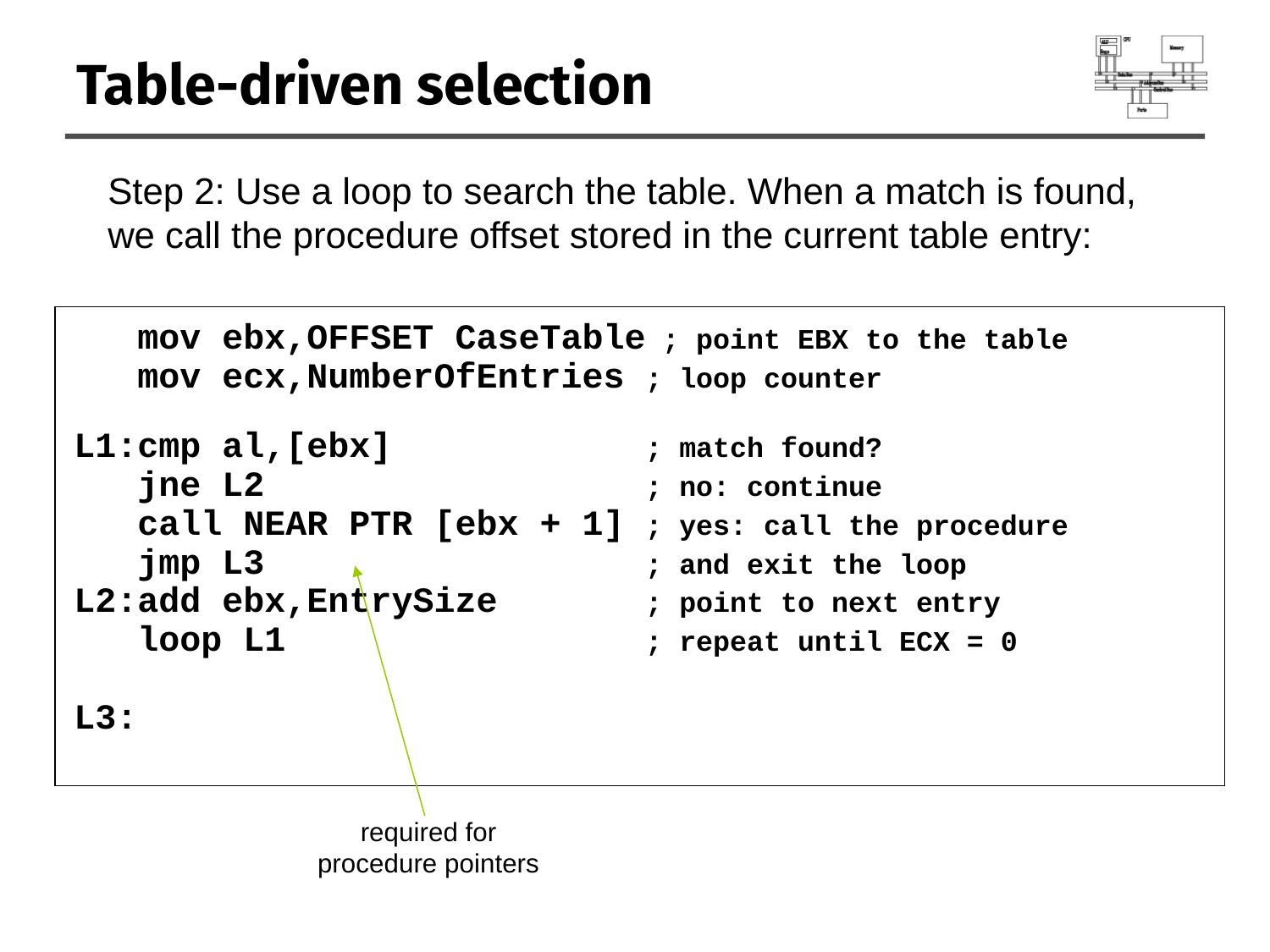

# Table-driven selection
Step 2: Use a loop to search the table. When a match is found, we call the procedure offset stored in the current table entry:
	mov ebx,OFFSET CaseTable ; point EBX to the table
	mov ecx,NumberOfEntries	; loop counter

L1:cmp al,[ebx]	; match found?
	jne L2	; no: continue
	call NEAR PTR [ebx + 1]	; yes: call the procedure
	jmp L3	; and exit the loop
L2:add ebx,EntrySize	; point to next entry
	loop L1	; repeat until ECX = 0

L3:

required for procedure pointers